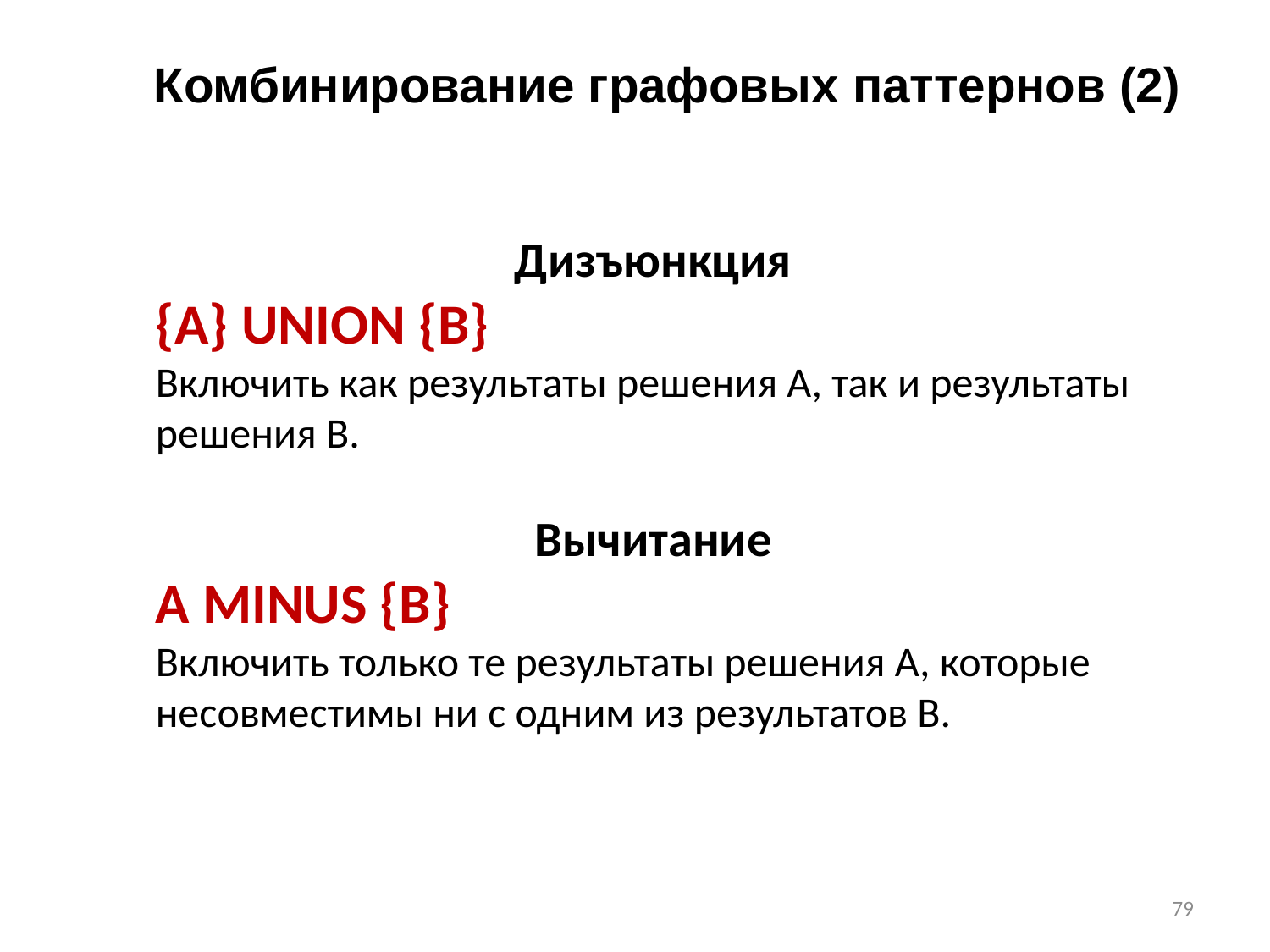

Комбинирование графовых паттернов (2)
Дизъюнкция
{A} UNION {B}
Включить как результаты решения A, так и результаты решения B.

Вычитание
A MINUS {B}
Включить только те результаты решения A, которые несовместимы ни с одним из результатов B.
79